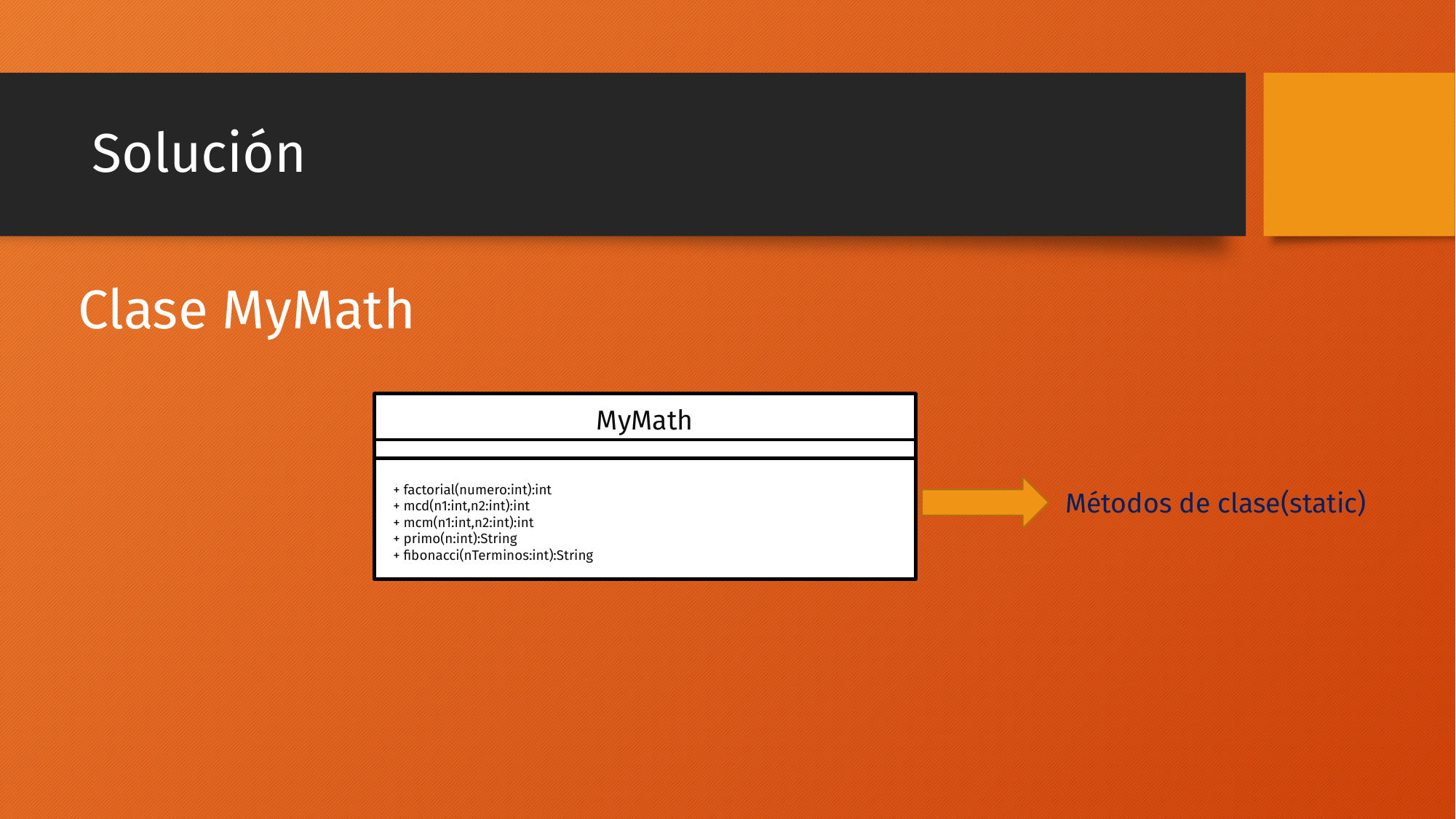

# Solución
Clase MyMath

MyMath
+ factorial(numero:int):int
+ mcd(n1:int,n2:int):int
+ mcm(n1:int,n2:int):int
+ primo(n:int):String
+ fibonacci(nTerminos:int):String

Métodos de clase(static)